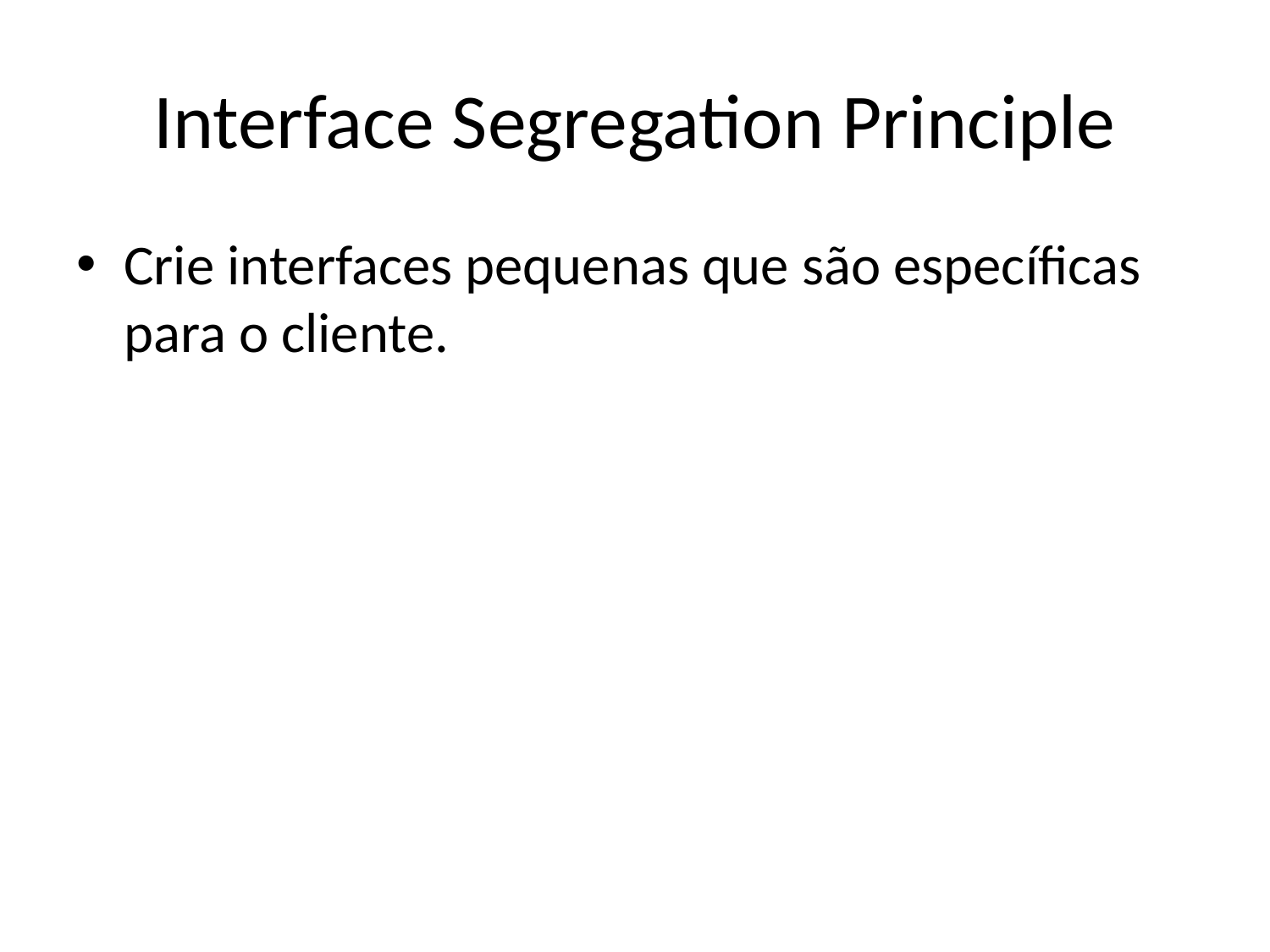

# Interface Segregation Principle
Crie interfaces pequenas que são específicas para o cliente.